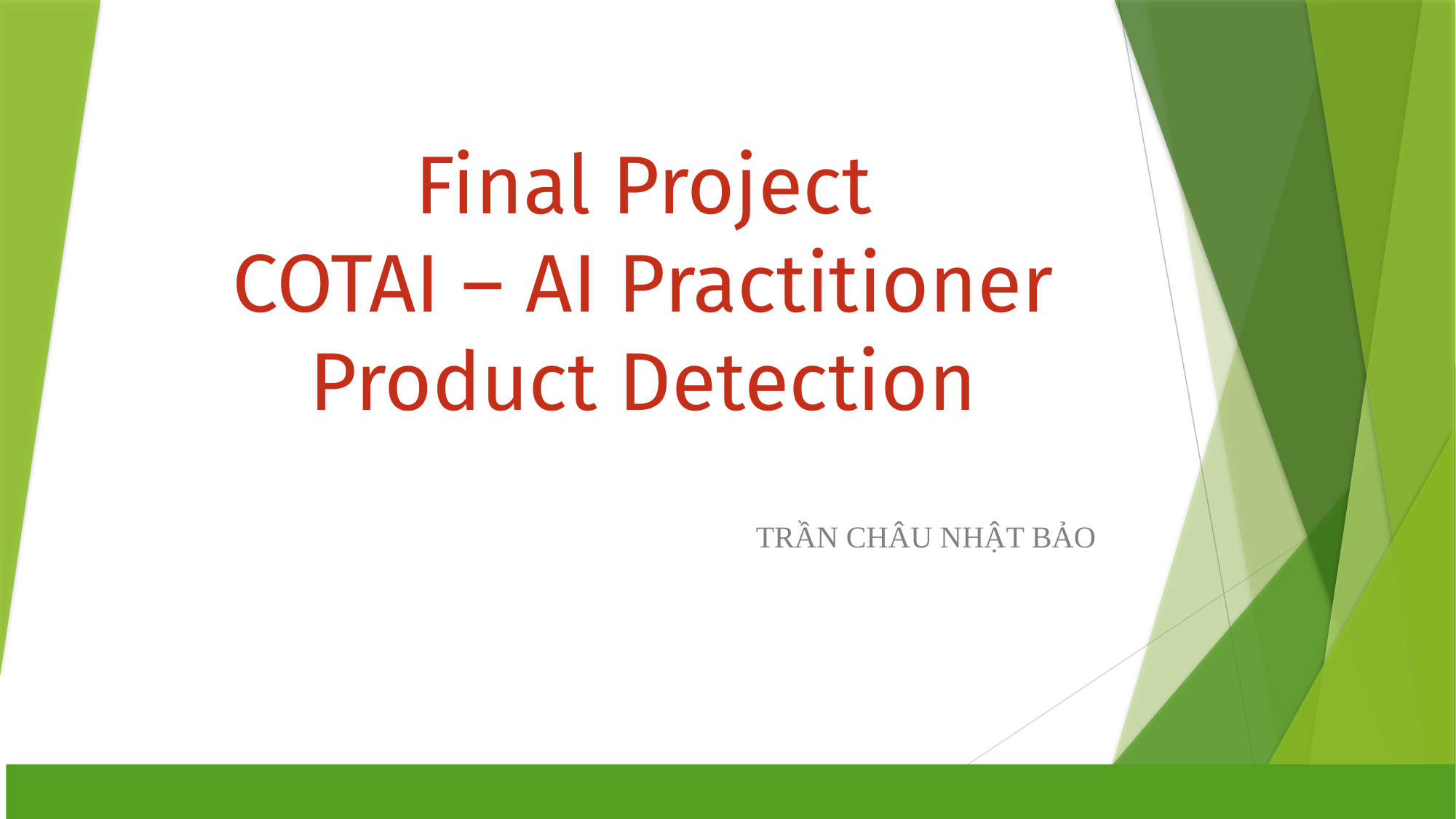

# Final Project COTAI – AI Practitioner Product Detection
TRẦN CHÂU NHẬT BẢO